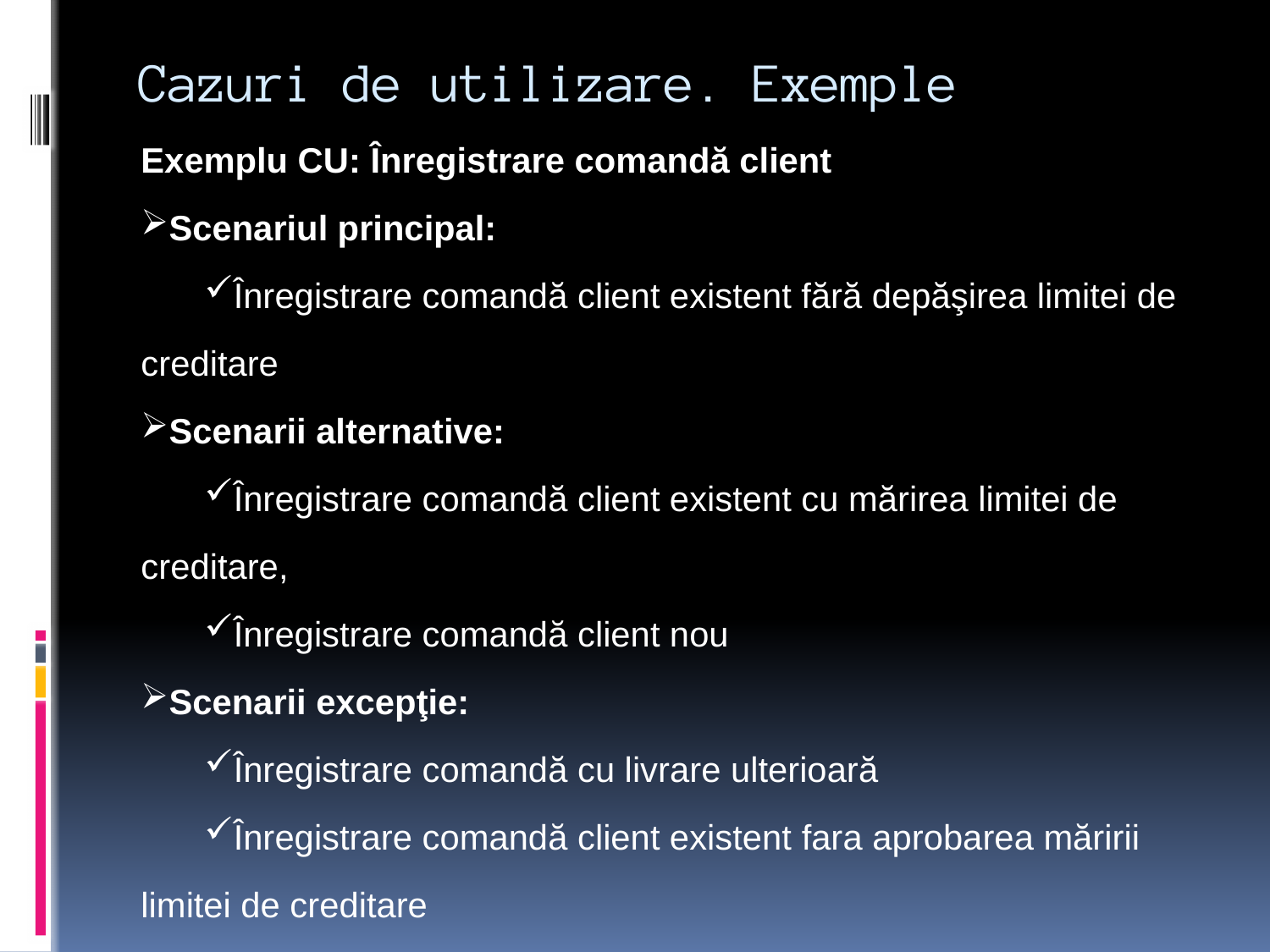

# Cazuri de utilizare. Exemple
Exemplu CU: Înregistrare comandă client
Scenariul principal:
Înregistrare comandă client existent fără depăşirea limitei de creditare
Scenarii alternative:
Înregistrare comandă client existent cu mărirea limitei de creditare,
Înregistrare comandă client nou
Scenarii excepţie:
Înregistrare comandă cu livrare ulterioară
Înregistrare comandă client existent fara aprobarea măririi limitei de creditare